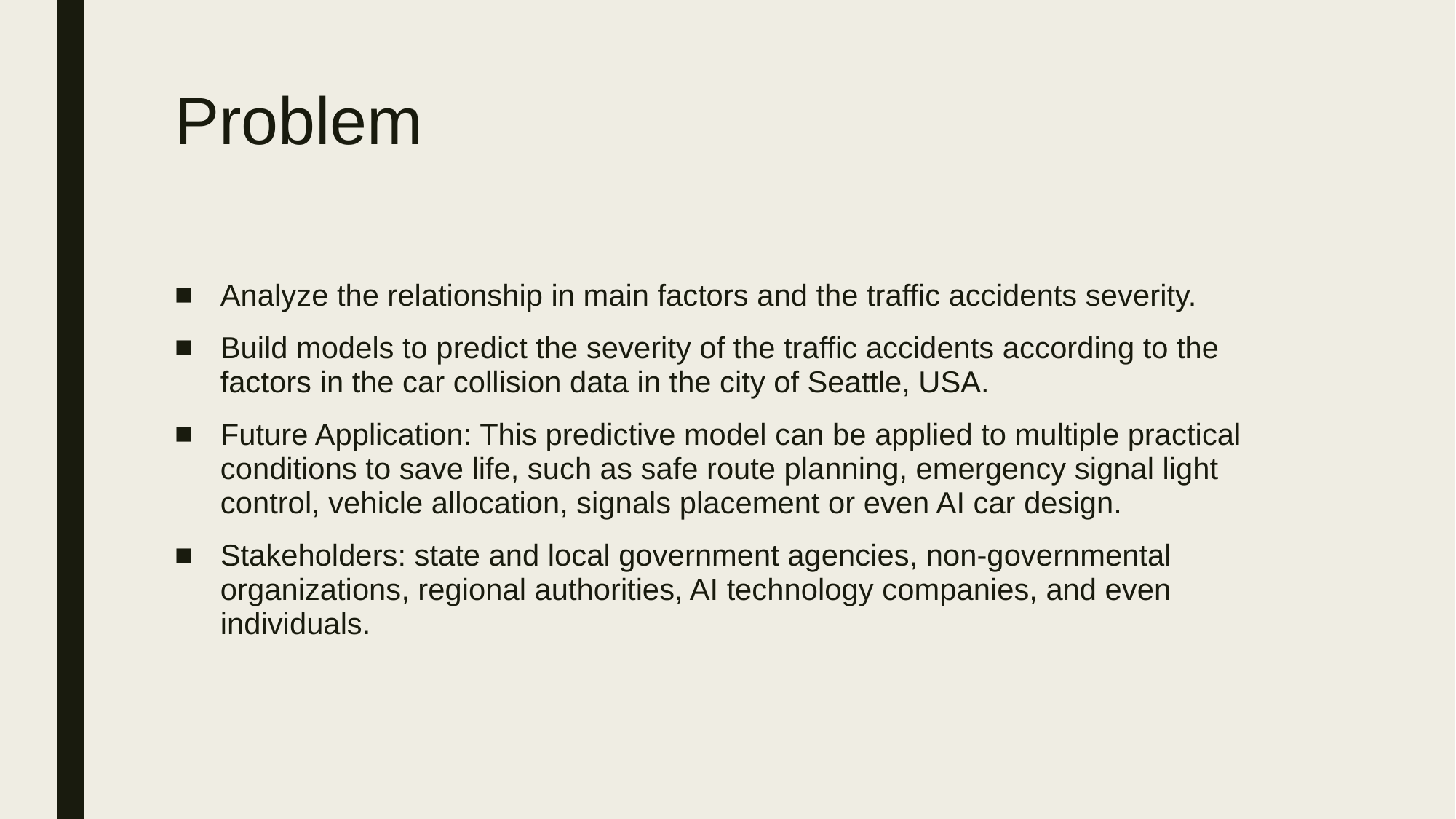

# Problem
Analyze the relationship in main factors and the traffic accidents severity.
Build models to predict the severity of the traffic accidents according to the factors in the car collision data in the city of Seattle, USA.
Future Application: This predictive model can be applied to multiple practical conditions to save life, such as safe route planning, emergency signal light control, vehicle allocation, signals placement or even AI car design.
Stakeholders: state and local government agencies, non-governmental organizations, regional authorities, AI technology companies, and even individuals.